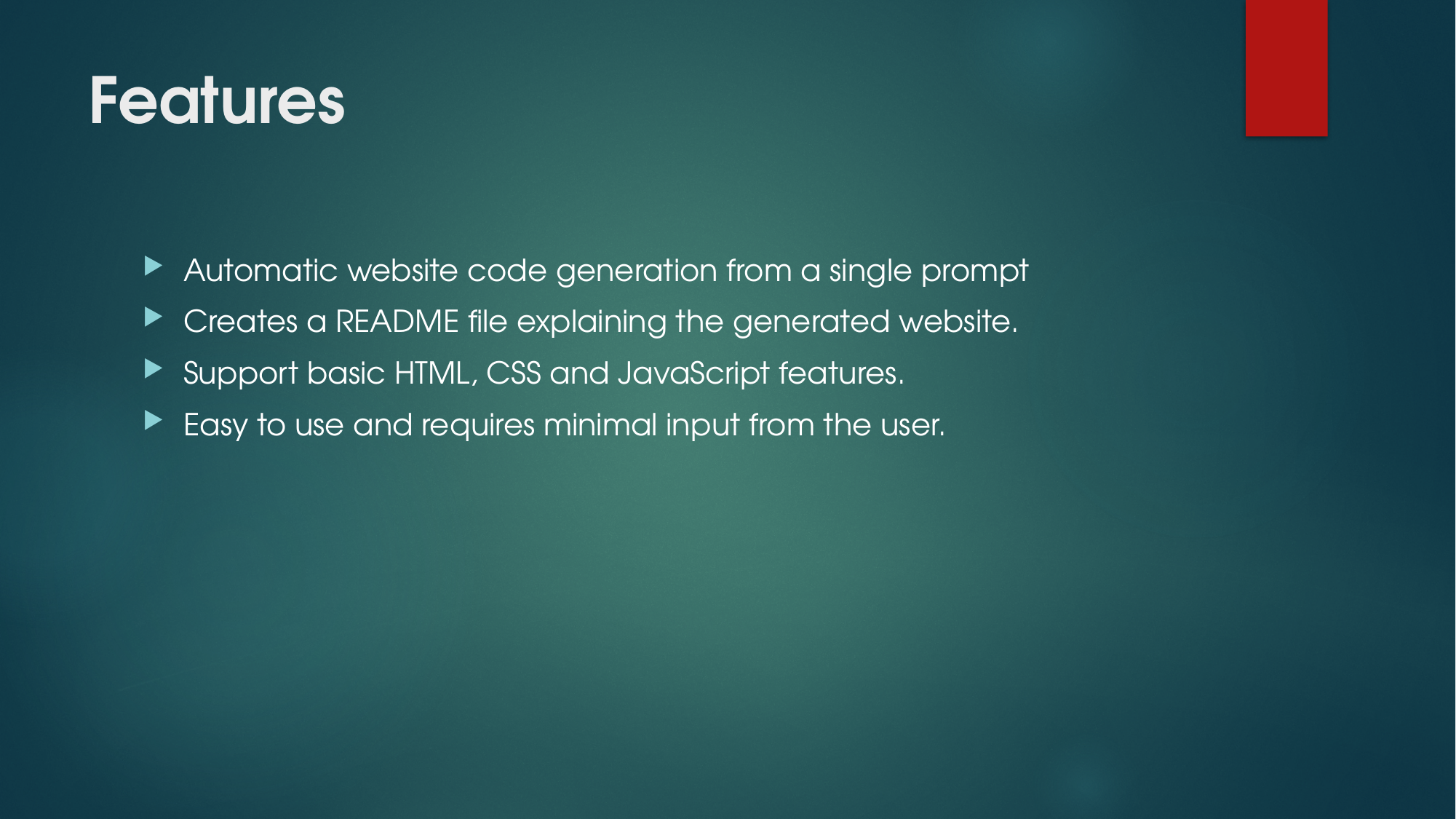

# Features
Automatic website code generation from a single prompt
Creates a README file explaining the generated website.
Support basic HTML, CSS and JavaScript features.
Easy to use and requires minimal input from the user.